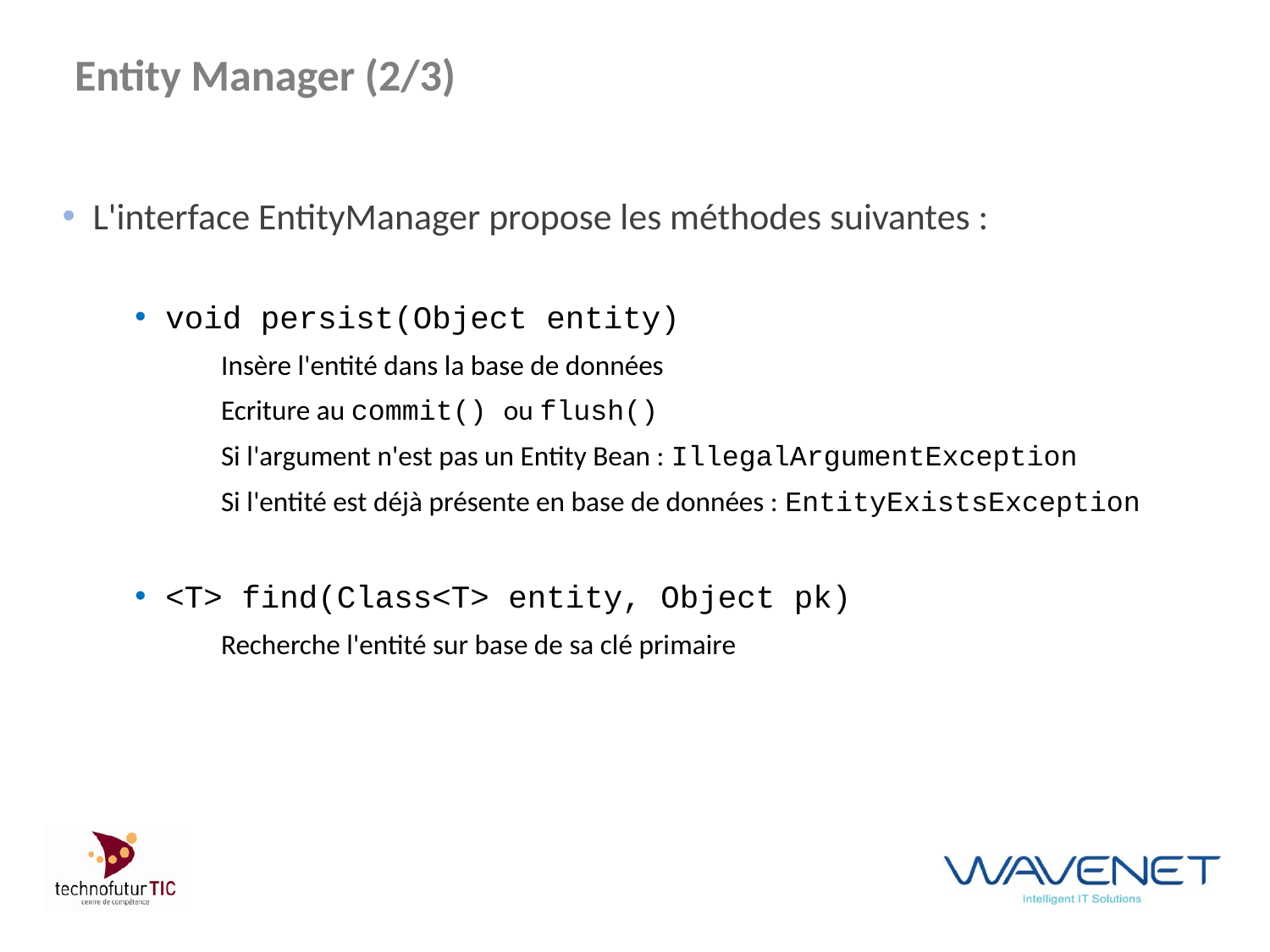

# Entity Manager (2/3)
L'interface EntityManager propose les méthodes suivantes :

void persist(Object entity)
Insère l'entité dans la base de données
Ecriture au commit() ou flush()
Si l'argument n'est pas un Entity Bean : IllegalArgumentException
Si l'entité est déjà présente en base de données : EntityExistsException

<T> find(Class<T> entity, Object pk)
Recherche l'entité sur base de sa clé primaire